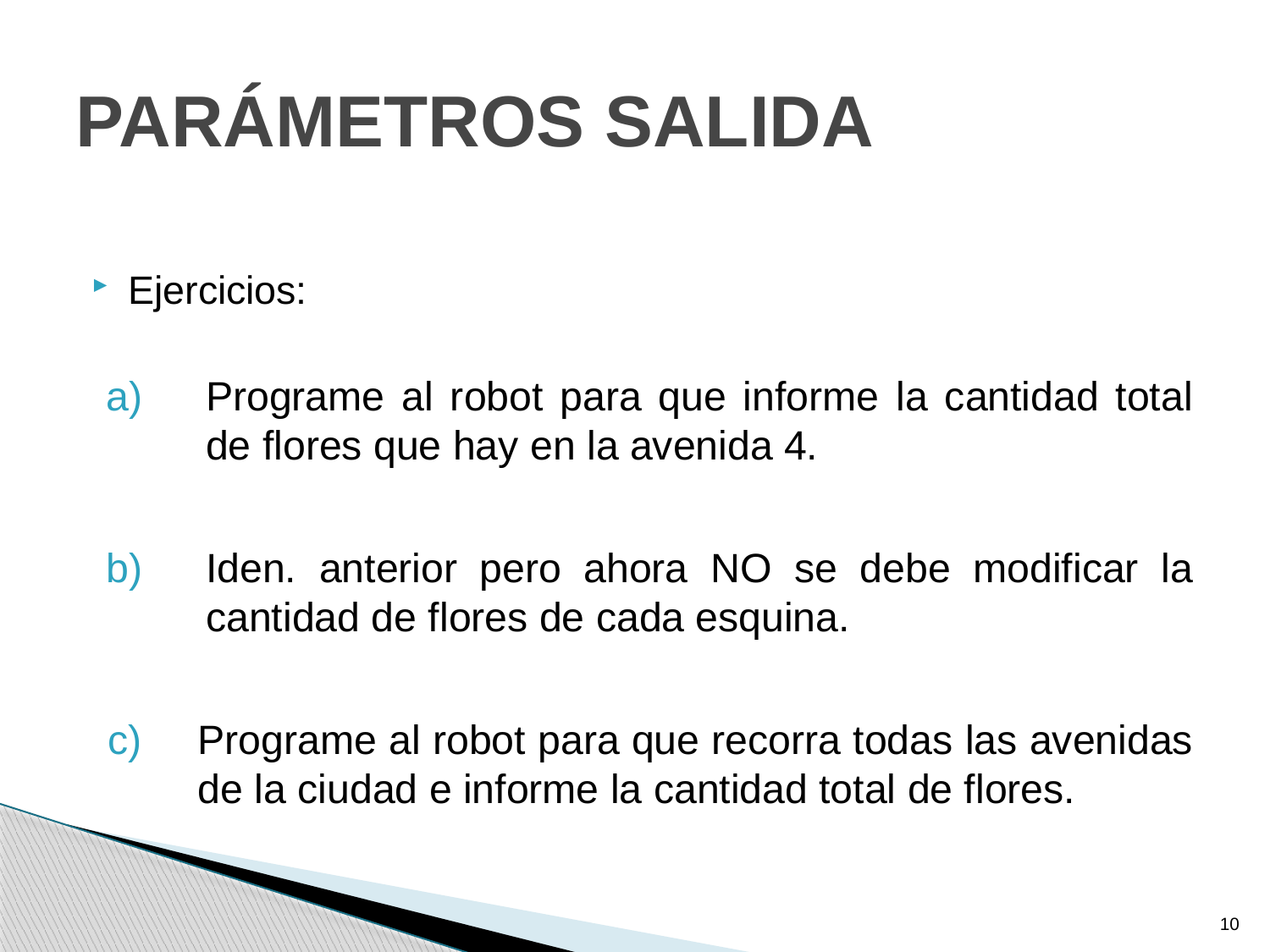

# PARÁMETROS SALIDA

Ejercicios:

Programe al robot para que informe la cantidad total de flores que hay en la avenida 4.

Iden. anterior pero ahora NO se debe modificar la cantidad de flores de cada esquina.

Programe al robot para que recorra todas las avenidas de la ciudad e informe la cantidad total de flores.
10